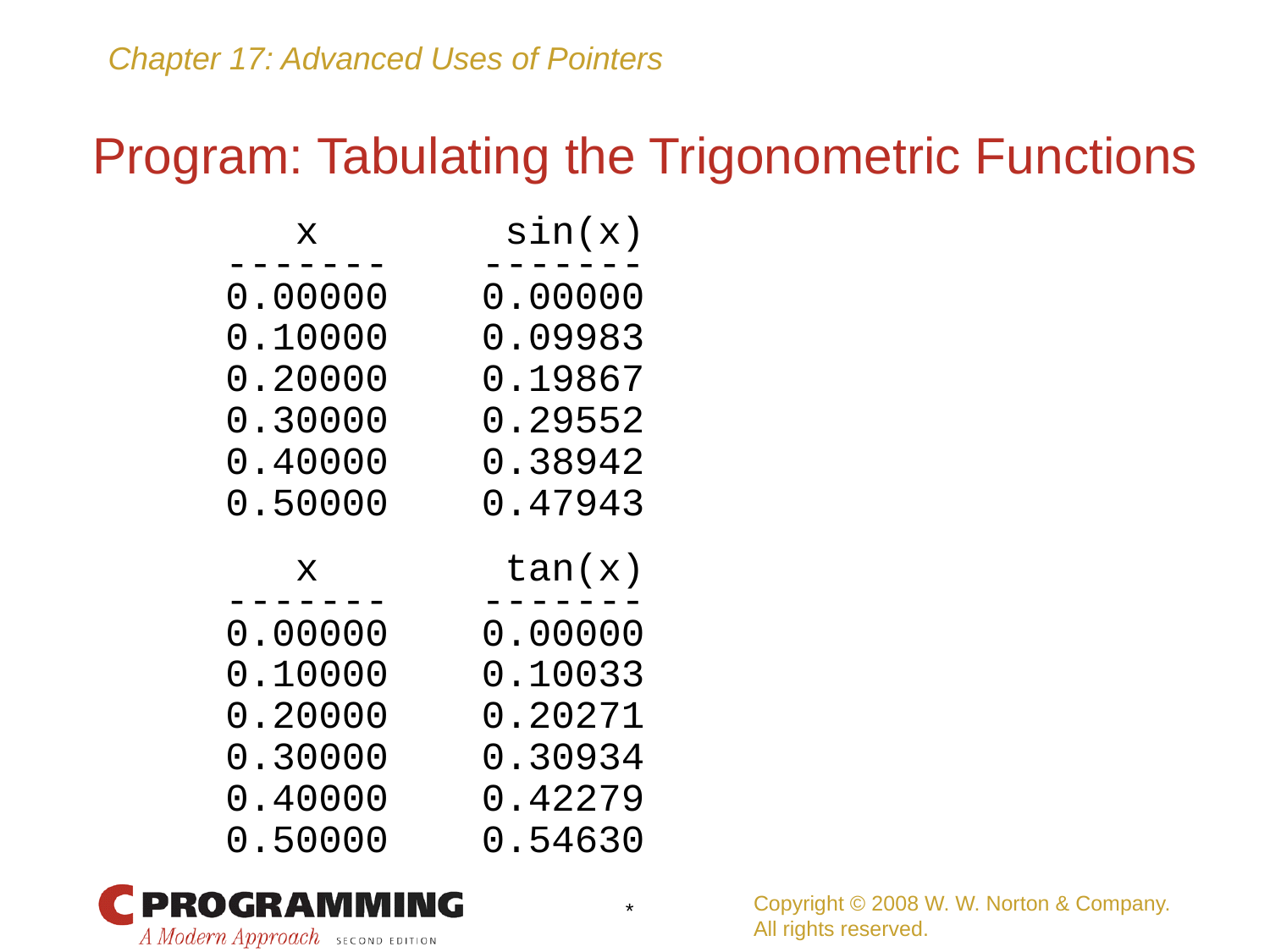

# Program: Tabulating the Trigonometric Functions
	      x        sin(x)
	   -------    -------
	   0.00000    0.00000
	   0.10000    0.09983
	   0.20000    0.19867
	   0.30000    0.29552
	   0.40000    0.38942
	   0.50000    0.47943

	      x        tan(x)
	   -------    -------
	   0.00000    0.00000
	   0.10000    0.10033
	   0.20000    0.20271
	   0.30000    0.30934
	   0.40000    0.42279
	   0.50000    0.54630
Copyright © 2008 W. W. Norton & Company.
All rights reserved.
*